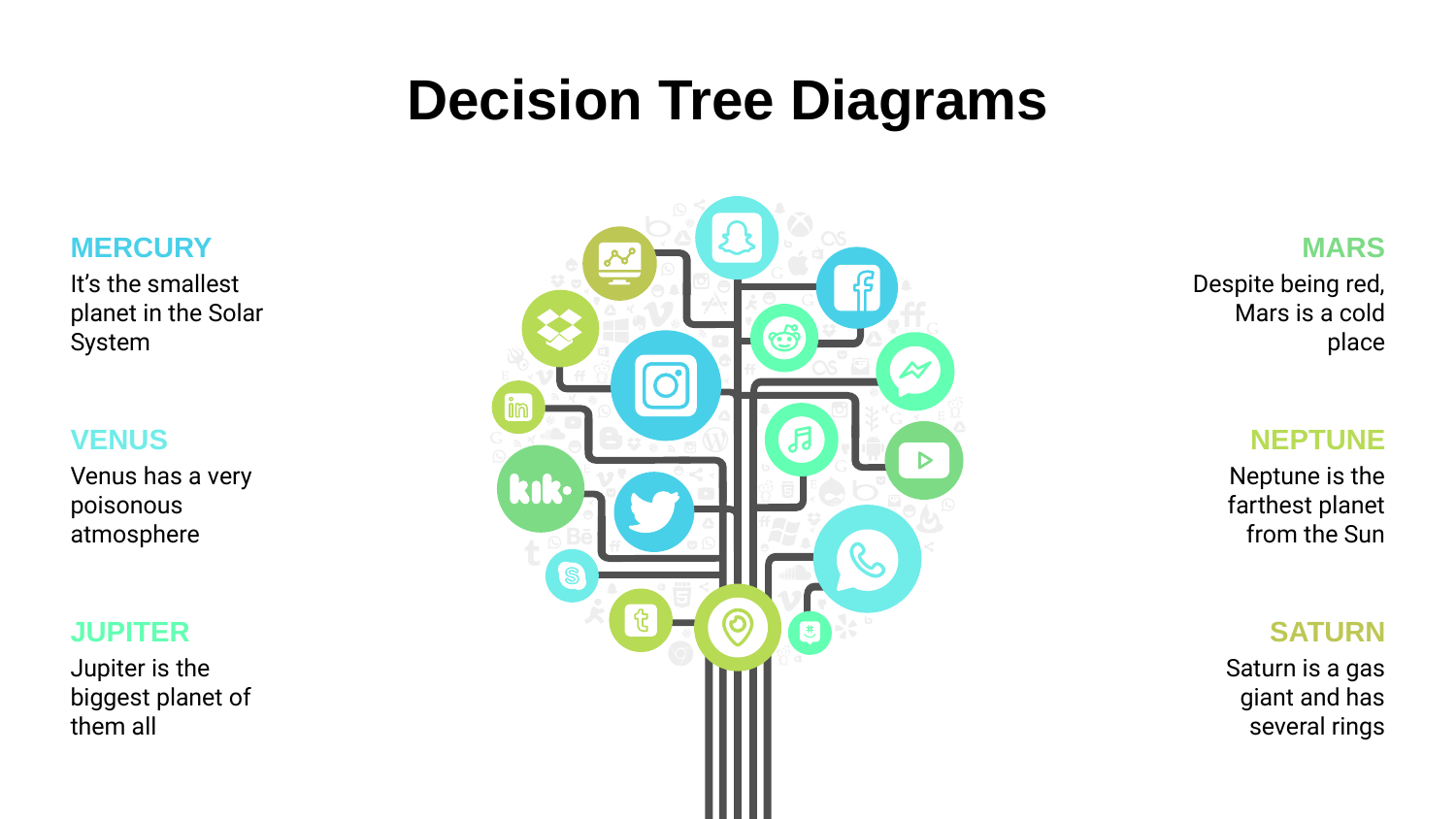

# Decision Tree Diagrams

MERCURY
It’s the smallest planet in the Solar System
MARS
Despite being red, Mars is a cold place

VENUS
Venus has a very poisonous atmosphere
NEPTUNE
Neptune is the farthest planet from the Sun

SATURN
Saturn is a gas giant and has several rings
JUPITER
Jupiter is the biggest planet of them all